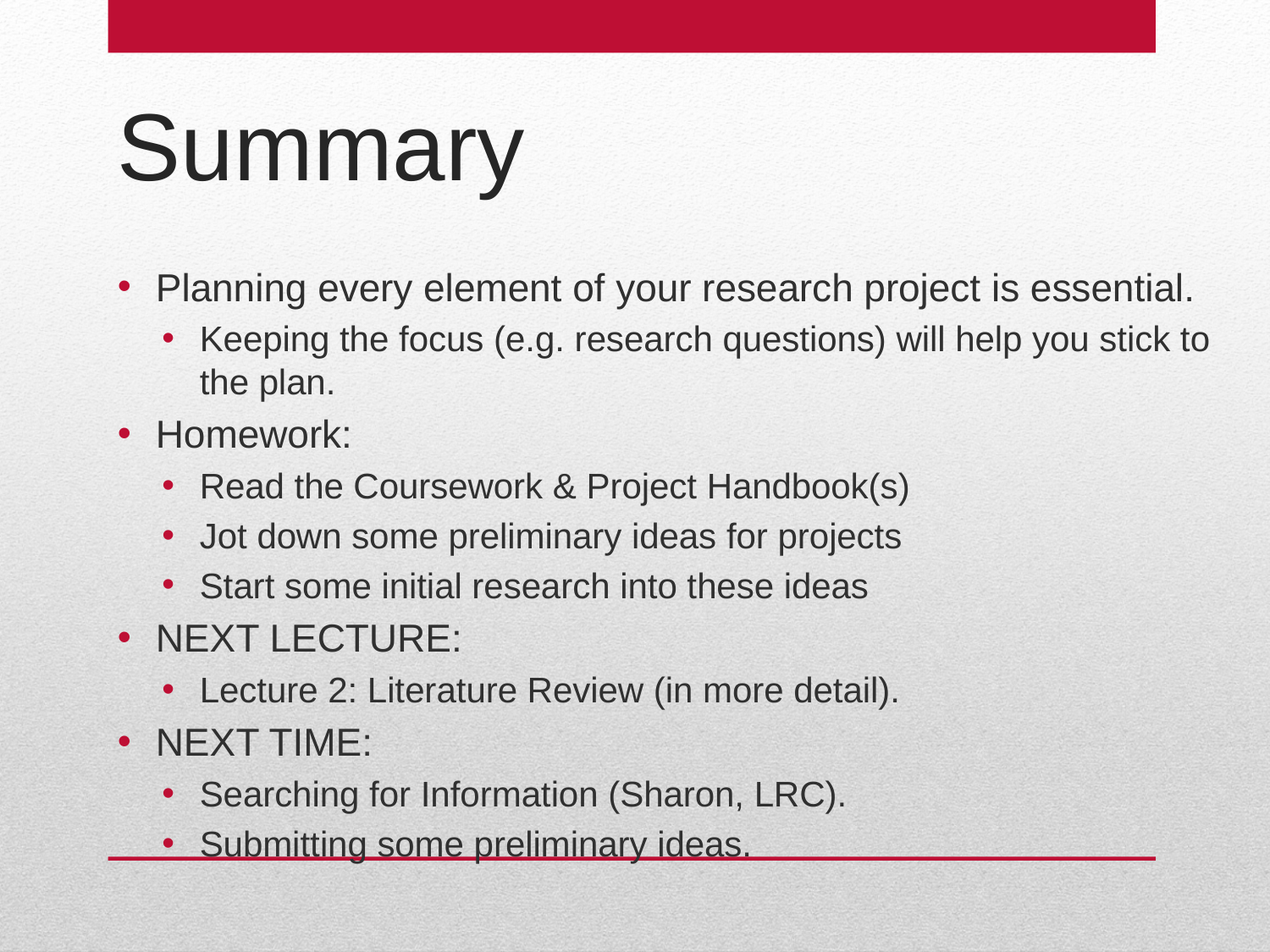

# Summary
Planning every element of your research project is essential.
Keeping the focus (e.g. research questions) will help you stick to the plan.
Homework:
Read the Coursework & Project Handbook(s)
Jot down some preliminary ideas for projects
Start some initial research into these ideas
NEXT LECTURE:
Lecture 2: Literature Review (in more detail).
NEXT TIME:
Searching for Information (Sharon, LRC).
Submitting some preliminary ideas.